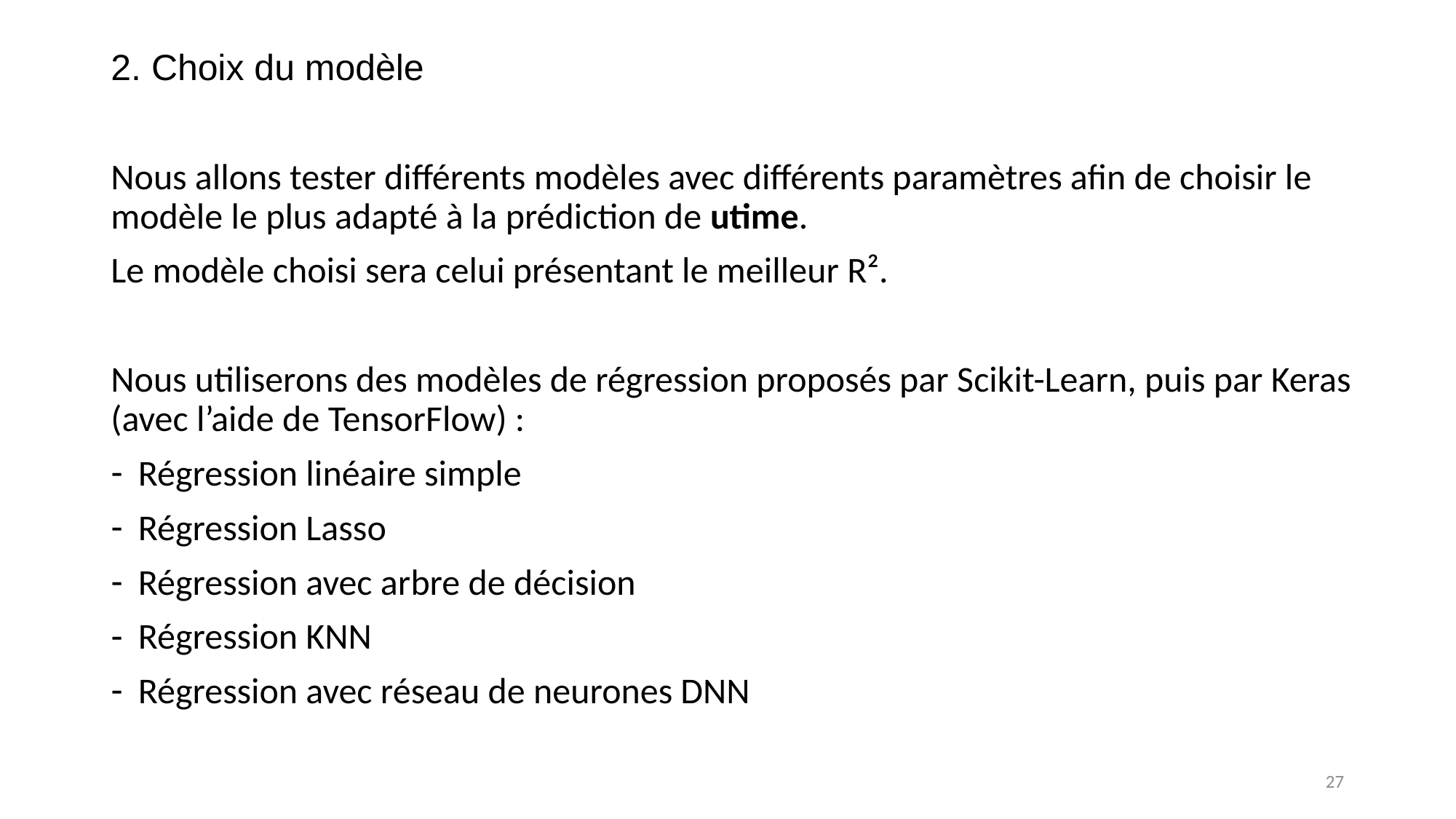

2. Choix du modèle

Nous allons tester différents modèles avec différents paramètres afin de choisir le modèle le plus adapté à la prédiction de utime.
Le modèle choisi sera celui présentant le meilleur R².

Nous utiliserons des modèles de régression proposés par Scikit-Learn, puis par Keras (avec l’aide de TensorFlow) :
Régression linéaire simple
Régression Lasso
Régression avec arbre de décision
Régression KNN
Régression avec réseau de neurones DNN
27